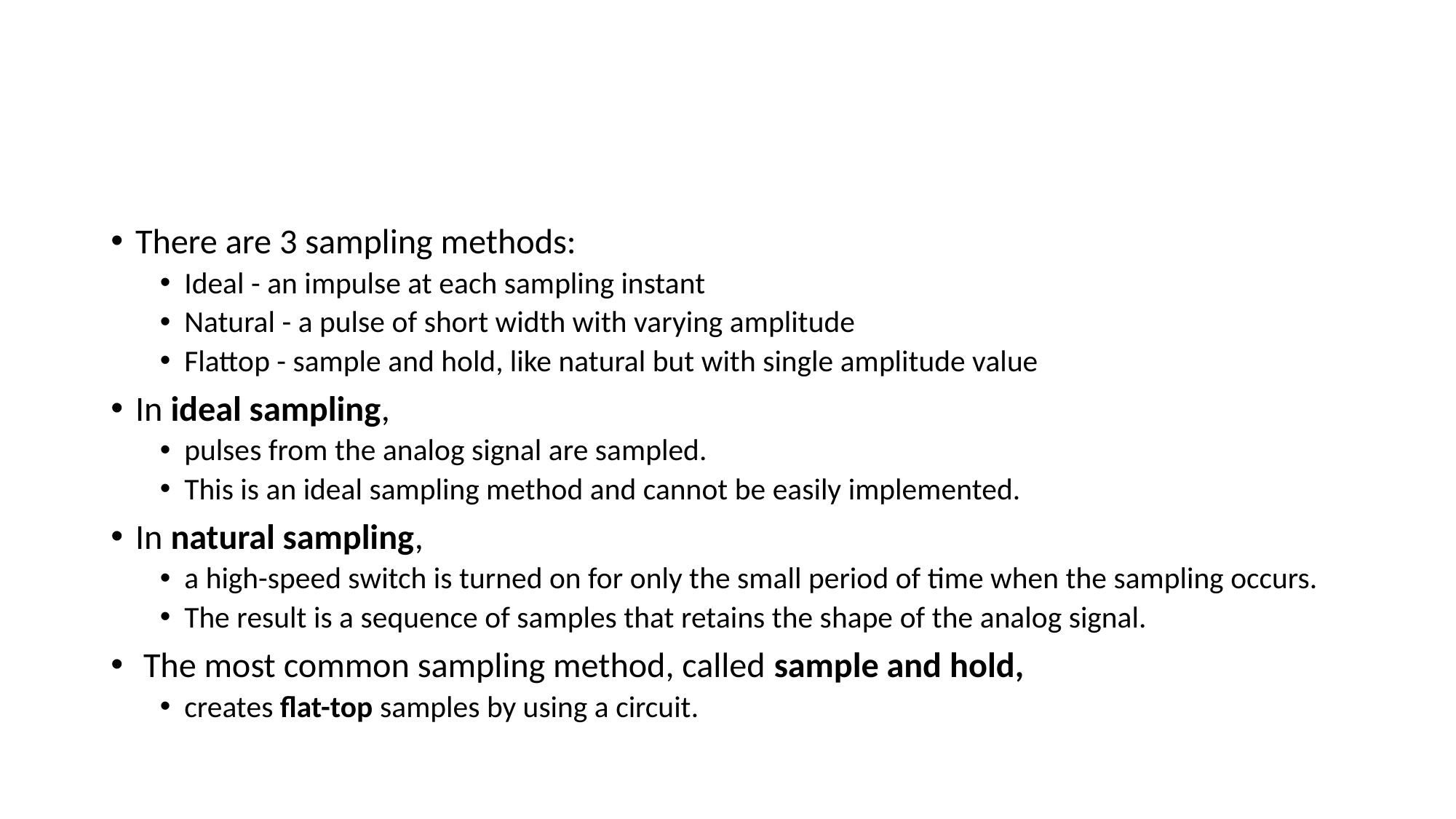

#
There are 3 sampling methods:
Ideal - an impulse at each sampling instant
Natural - a pulse of short width with varying amplitude
Flattop - sample and hold, like natural but with single amplitude value
In ideal sampling,
pulses from the analog signal are sampled.
This is an ideal sampling method and cannot be easily implemented.
In natural sampling,
a high-speed switch is turned on for only the small period of time when the sampling occurs.
The result is a sequence of samples that retains the shape of the analog signal.
 The most common sampling method, called sample and hold,
creates flat-top samples by using a circuit.